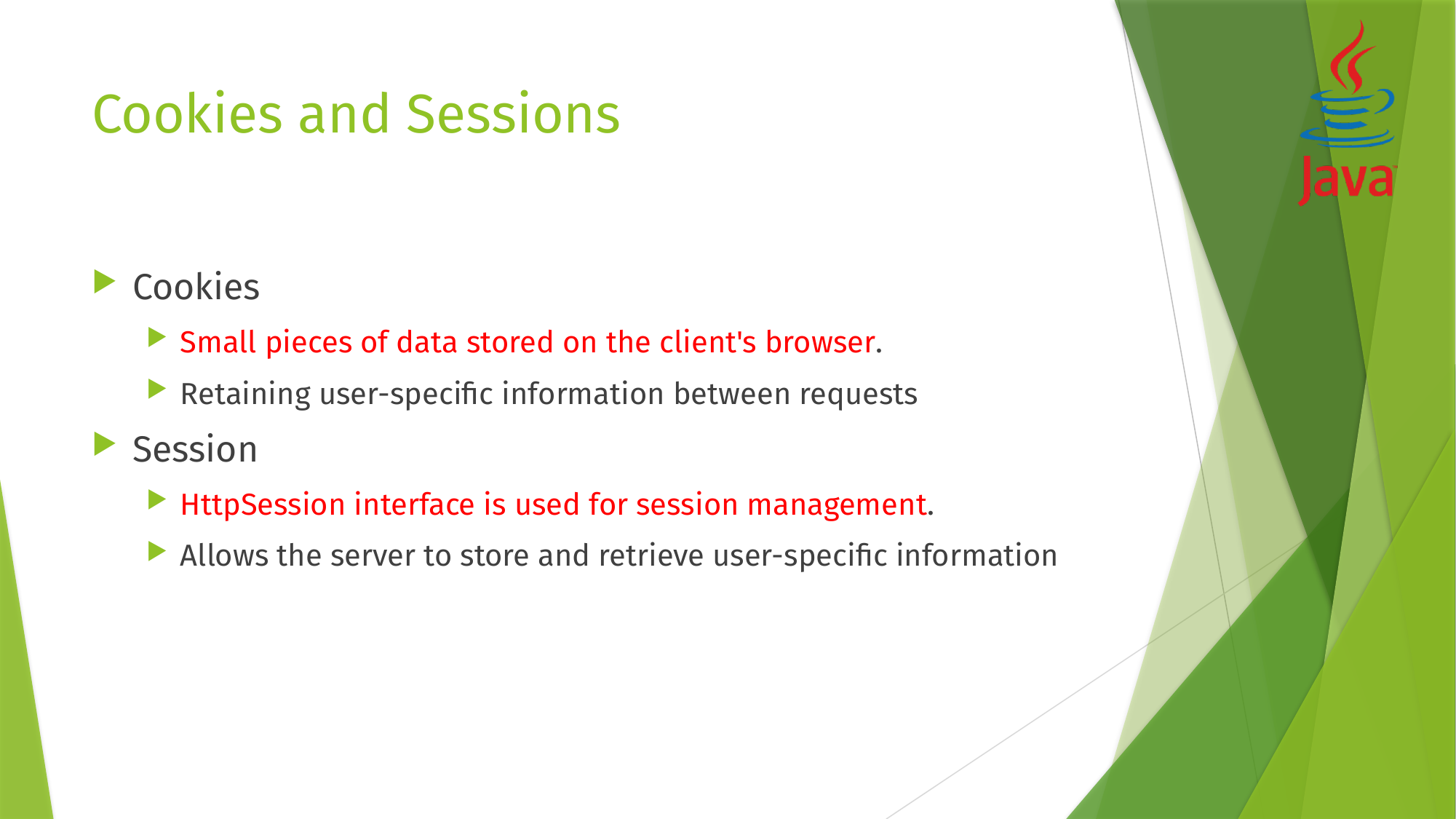

# Cookies and Sessions
Cookies
Small pieces of data stored on the client's browser.
Retaining user-specific information between requests
Session
HttpSession interface is used for session management.
Allows the server to store and retrieve user-specific information